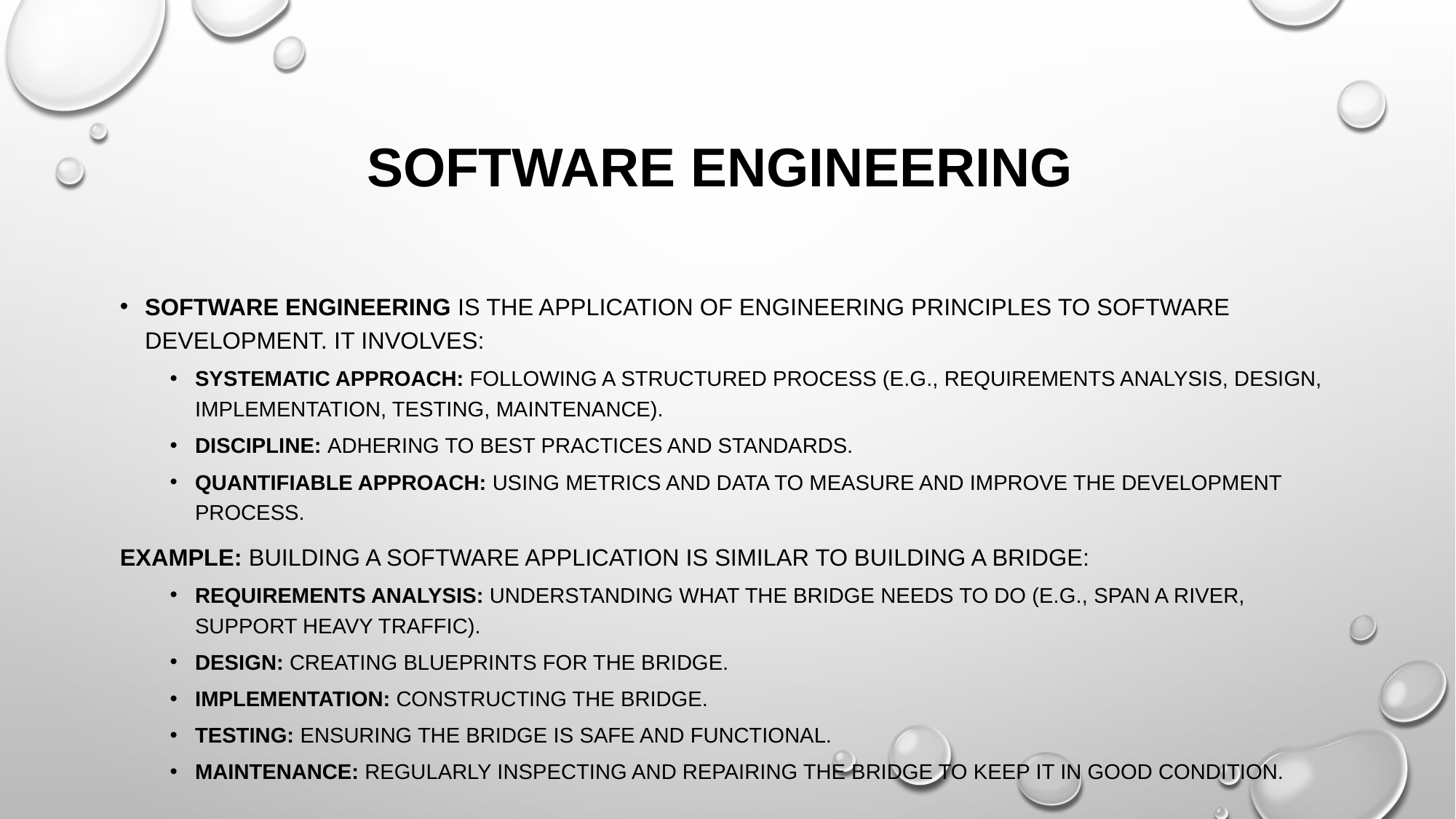

# Software Engineering
Software Engineering is the application of engineering principles to software development. It involves:
Systematic Approach: Following a structured process (e.g., requirements analysis, design, implementation, testing, maintenance).
Discipline: Adhering to best practices and standards.
Quantifiable Approach: Using metrics and data to measure and improve the development process.
Example: Building a software application is similar to building a bridge:
Requirements Analysis: Understanding what the bridge needs to do (e.g., span a river, support heavy traffic).
Design: Creating blueprints for the bridge.
Implementation: Constructing the bridge.
Testing: Ensuring the bridge is safe and functional.
Maintenance: Regularly inspecting and repairing the bridge to keep it in good condition.